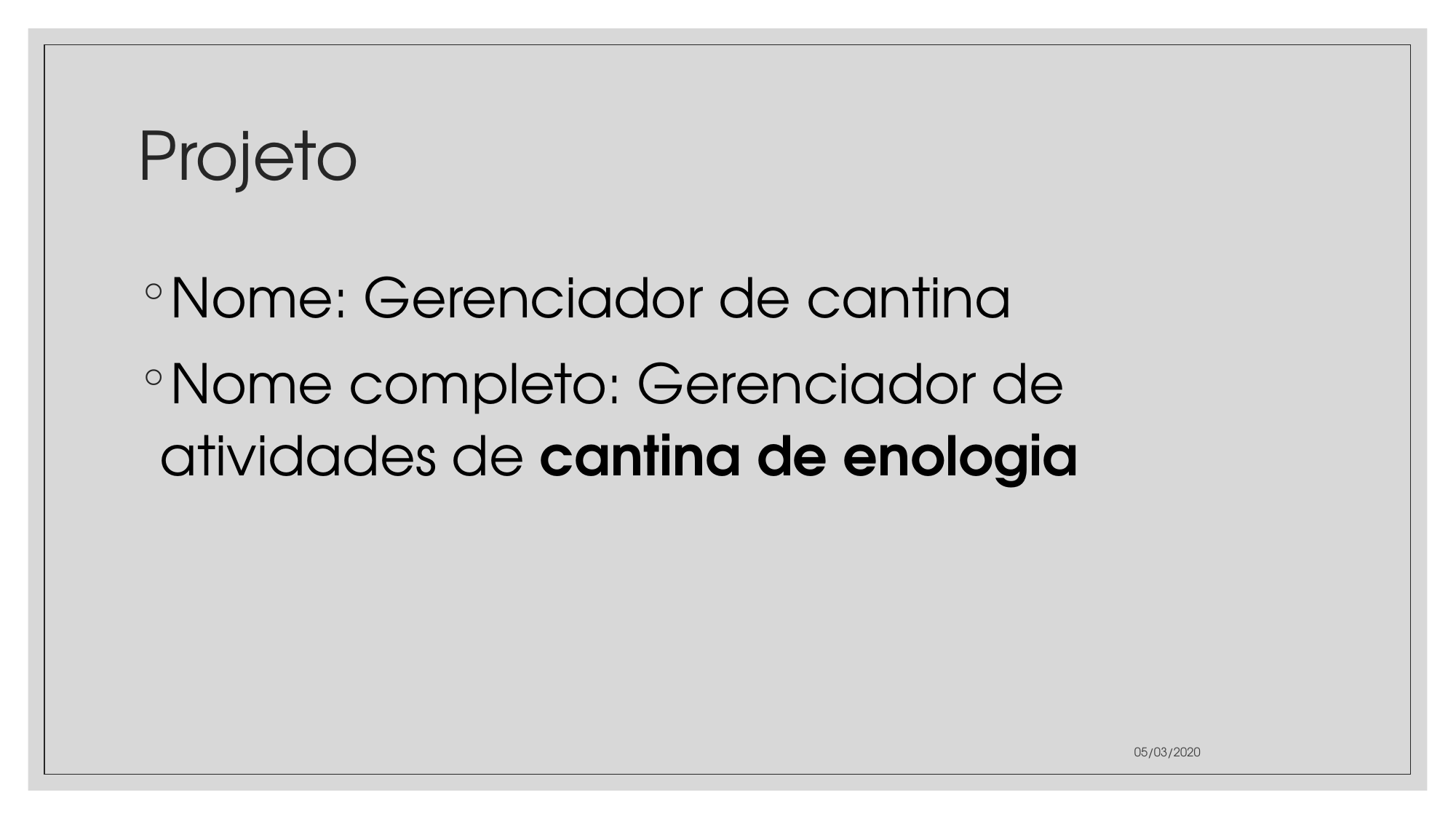

# Projeto
Nome: Gerenciador de cantina
Nome completo: Gerenciador de atividades de cantina de enologia
05/03/2020